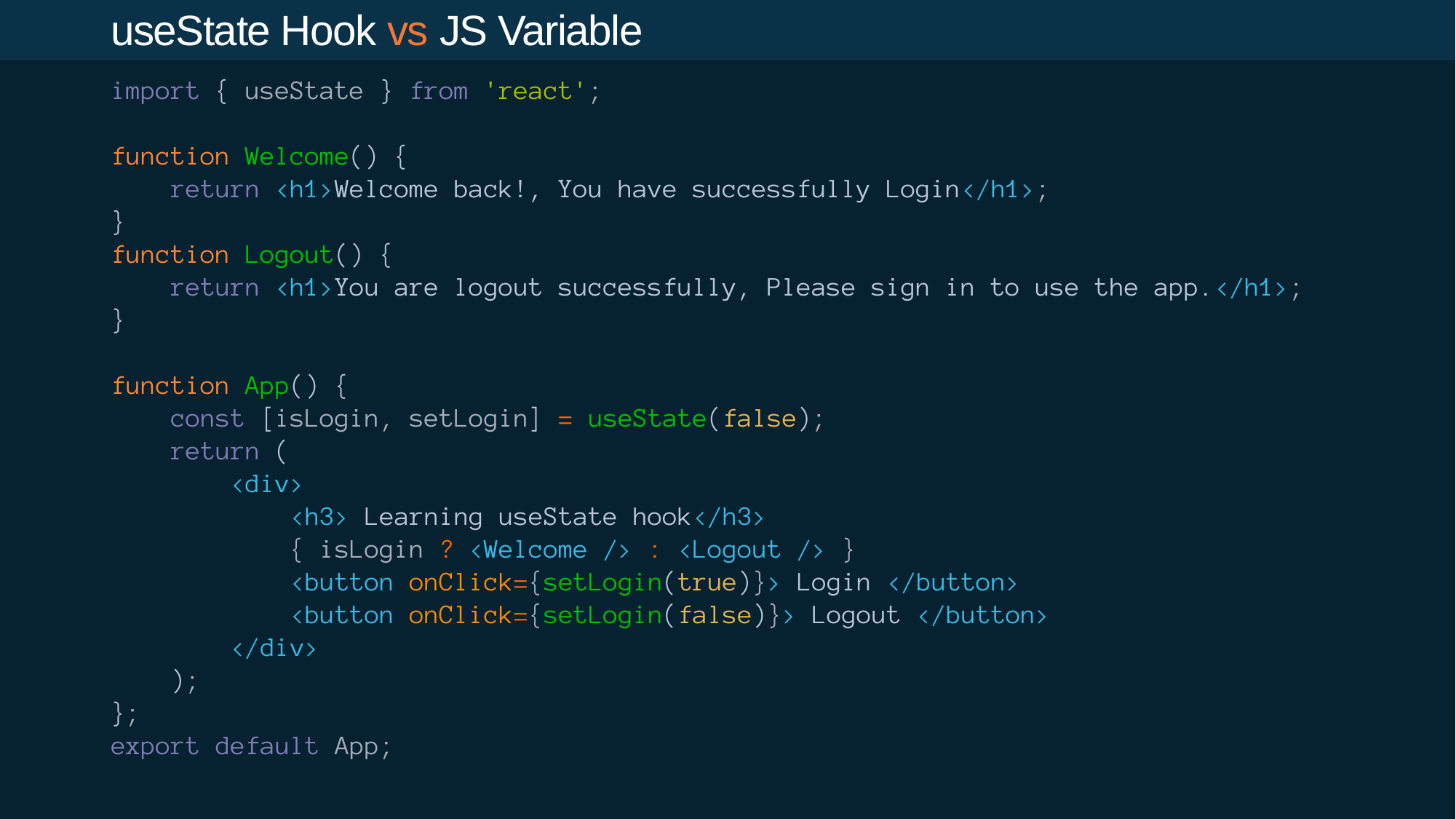

# useState Hook vs JS Variable
import { useState } from 'react';
function Welcome() {
    return <h1>Welcome back!, You have successfully Login</h1>;
}
function Logout() {
    return <h1>You are logout successfully, Please sign in to use the app.</h1>;
}
function App() {
    const [isLogin, setLogin] = useState(false);
    return (
        <div>
            <h3> Learning useState hook</h3>
            { isLogin ? <Welcome /> : <Logout /> }
            <button onClick={setLogin(true)}> Login </button>
            <button onClick={setLogin(false)}> Logout </button>
        </div>
    );
};
export default App;